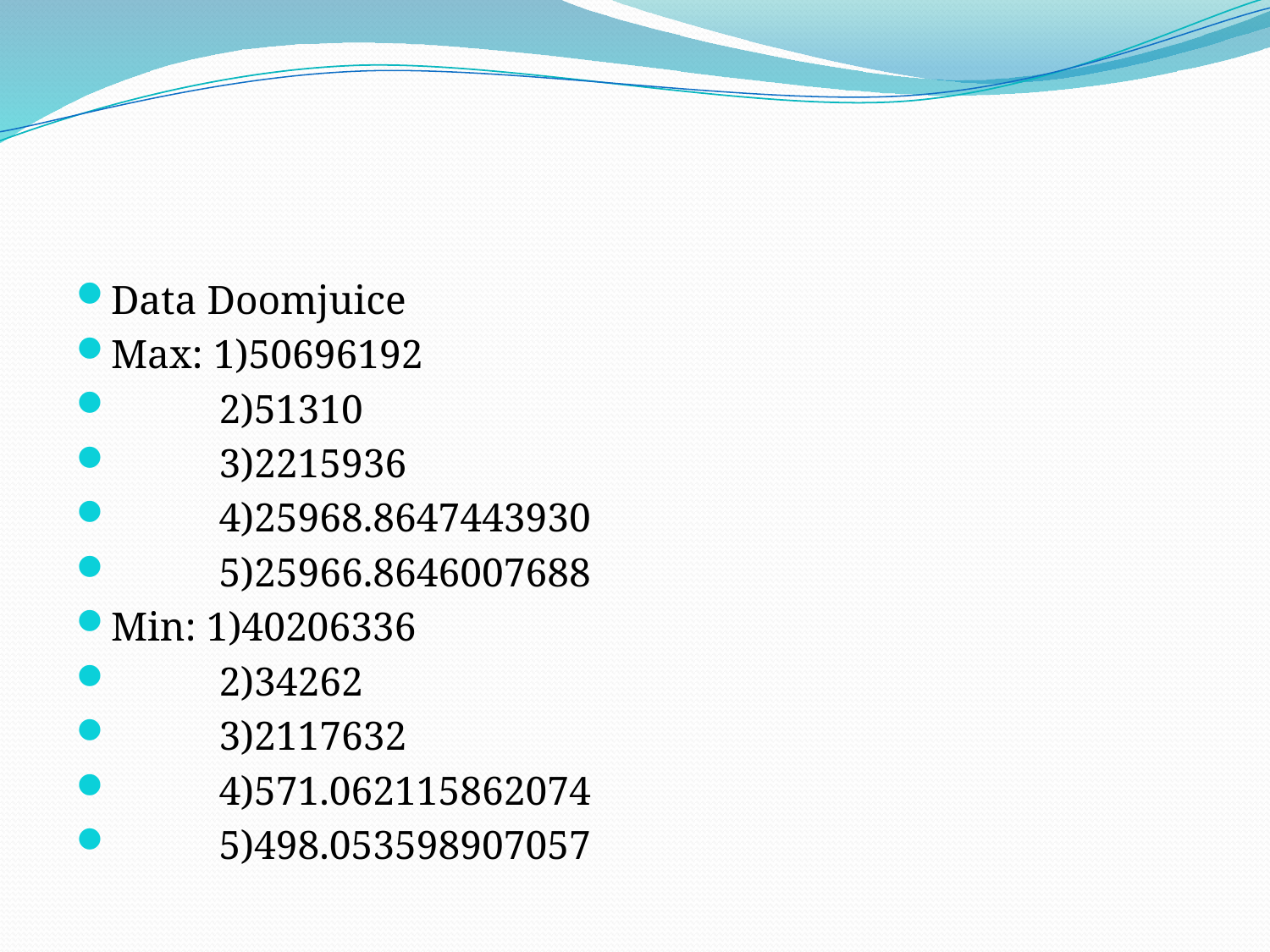

#
Data Doomjuice
Max: 1)50696192
	2)51310
	3)2215936
	4)25968.8647443930
	5)25966.8646007688
Min: 1)40206336
	2)34262
	3)2117632
	4)571.062115862074
	5)498.053598907057